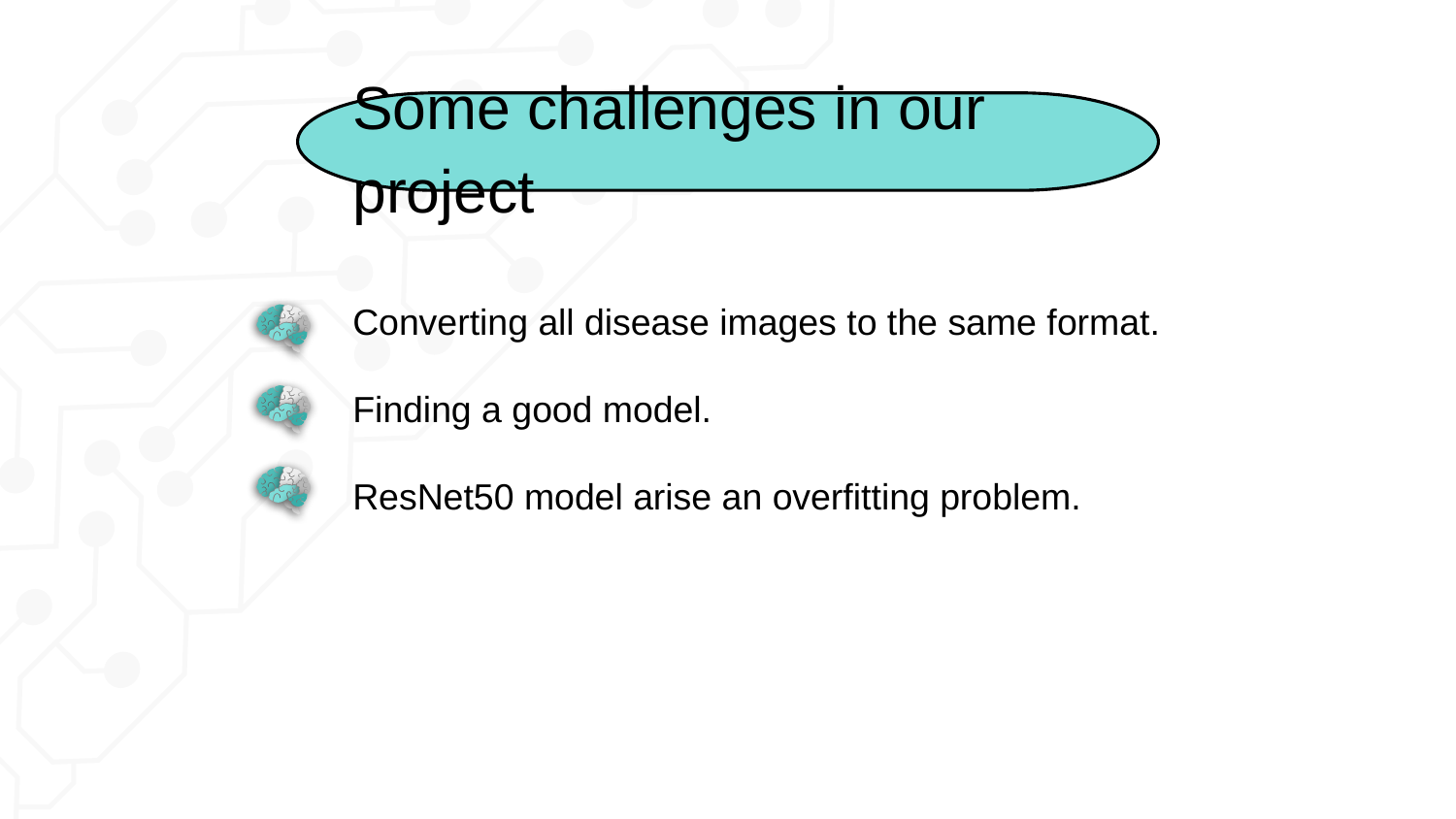

Some challenges in our project

Converting all disease images to the same format.

Finding a good model.

ResNet50 model arise an overfitting problem.